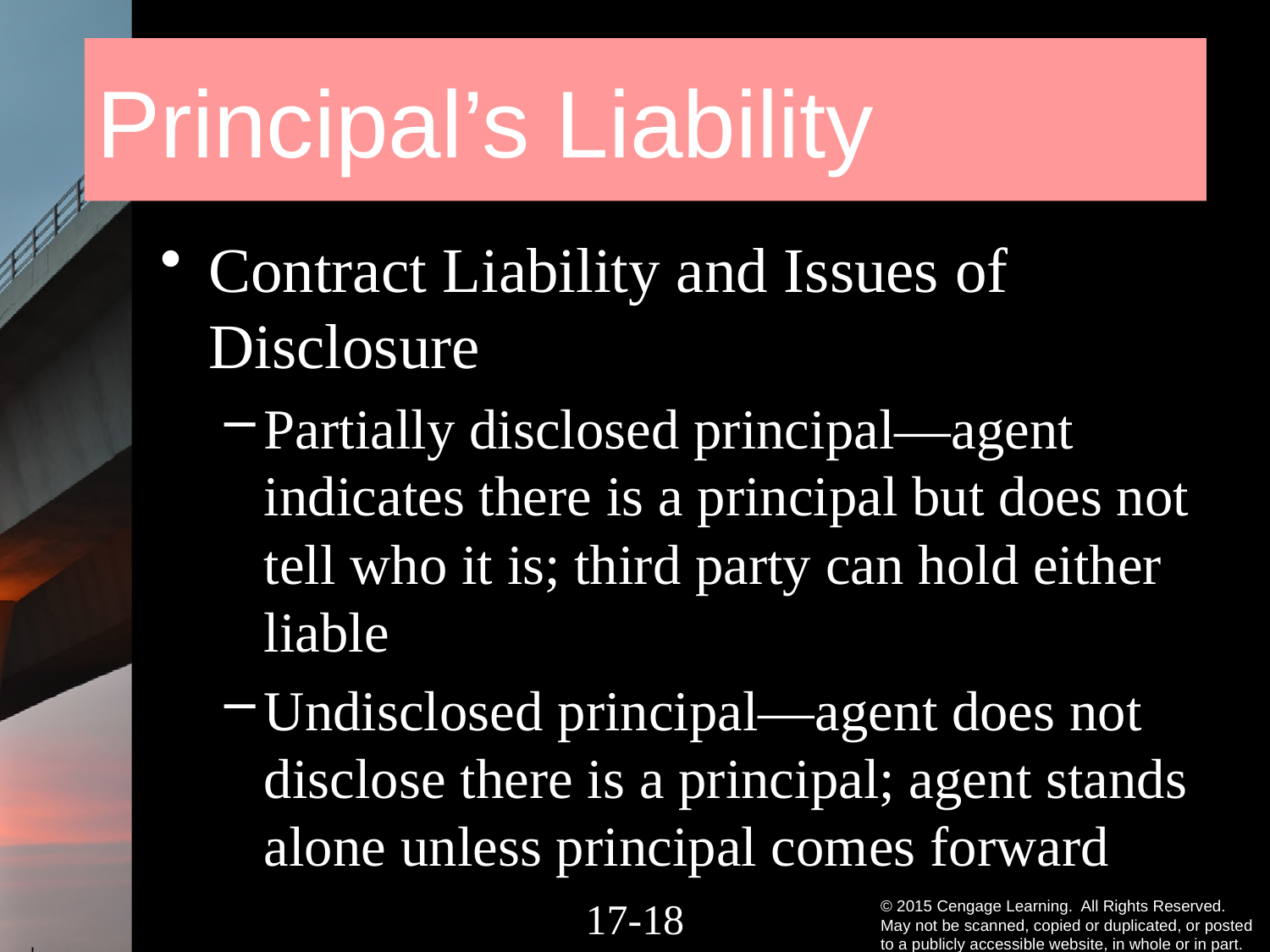

# Principal’s Liability
Contract Liability and Issues of Disclosure
Partially disclosed principal—agent indicates there is a principal but does not tell who it is; third party can hold either liable
Undisclosed principal—agent does not disclose there is a principal; agent stands alone unless principal comes forward
17-18